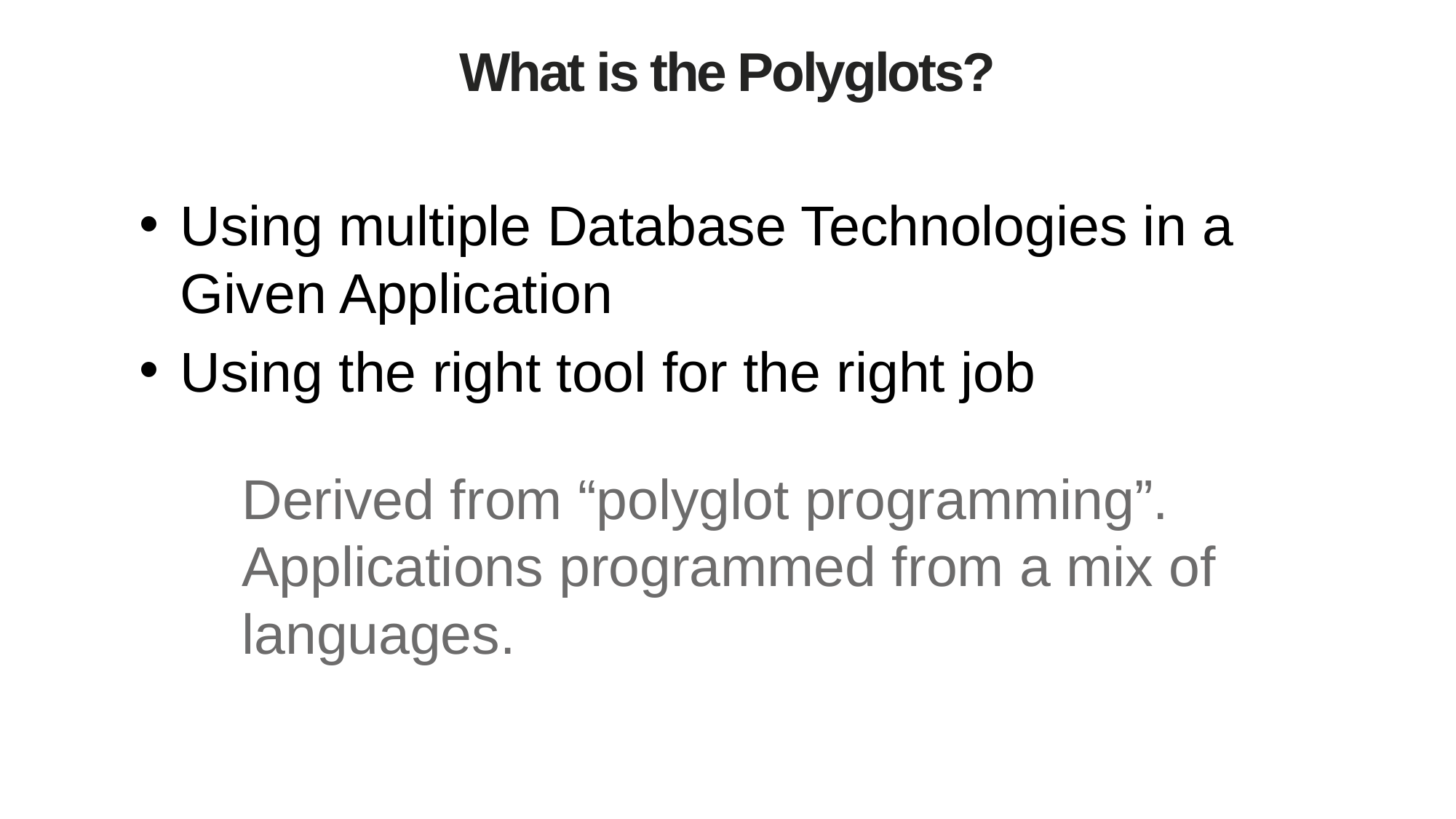

# What is the Polyglots?
Using multiple Database Technologies in a Given Application
Using the right tool for the right job
Derived from “polyglot programming”. Applications programmed from a mix of languages.